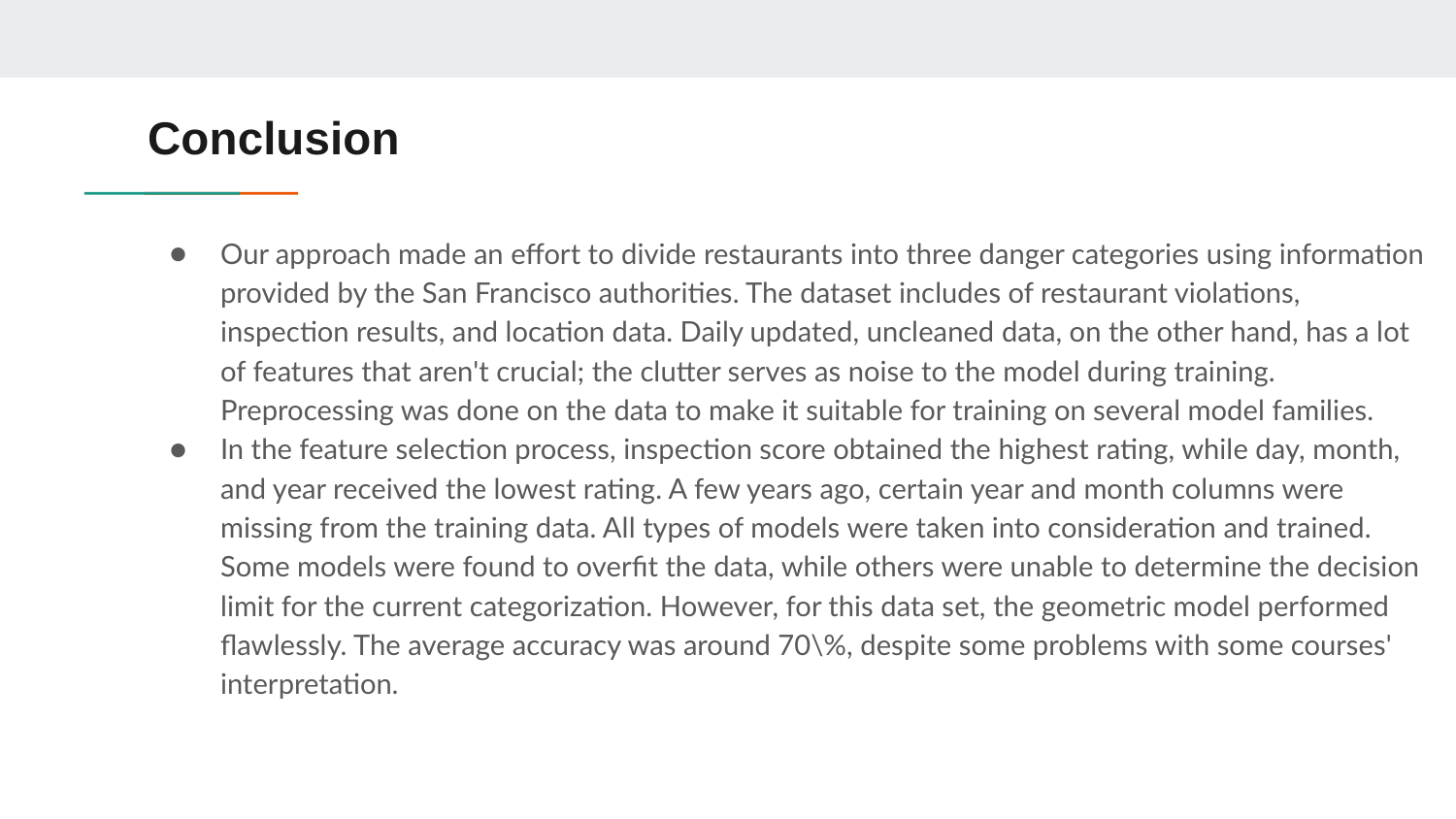

# Conclusion
Our approach made an effort to divide restaurants into three danger categories using information provided by the San Francisco authorities. The dataset includes of restaurant violations, inspection results, and location data. Daily updated, uncleaned data, on the other hand, has a lot of features that aren't crucial; the clutter serves as noise to the model during training. Preprocessing was done on the data to make it suitable for training on several model families.
In the feature selection process, inspection score obtained the highest rating, while day, month, and year received the lowest rating. A few years ago, certain year and month columns were missing from the training data. All types of models were taken into consideration and trained. Some models were found to overfit the data, while others were unable to determine the decision limit for the current categorization. However, for this data set, the geometric model performed flawlessly. The average accuracy was around 70\%, despite some problems with some courses' interpretation.